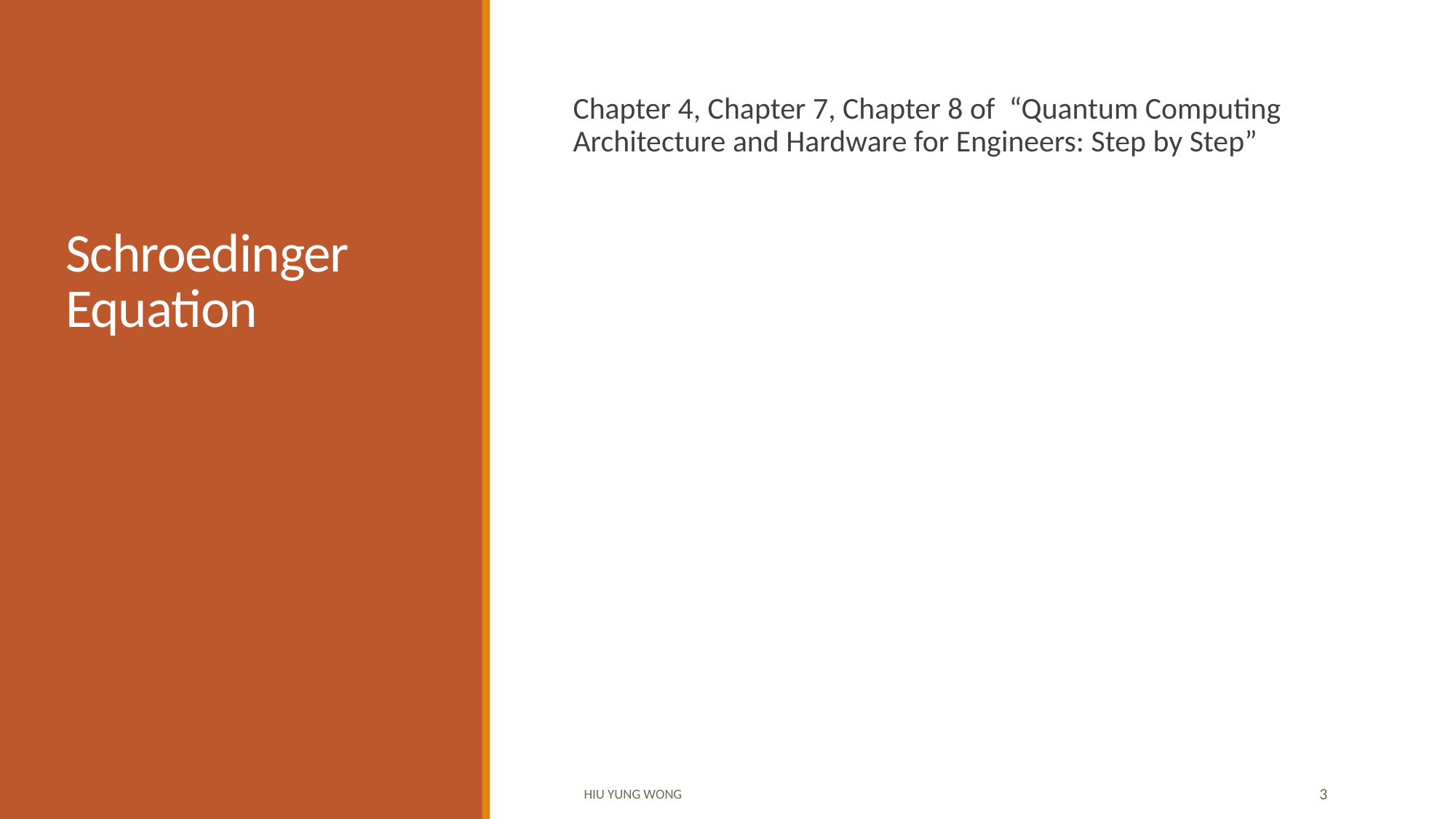

# Schroedinger Equation
Chapter 4, Chapter 7, Chapter 8 of  “Quantum Computing Architecture and Hardware for Engineers: Step by Step”

Hiu Yung Wong
3